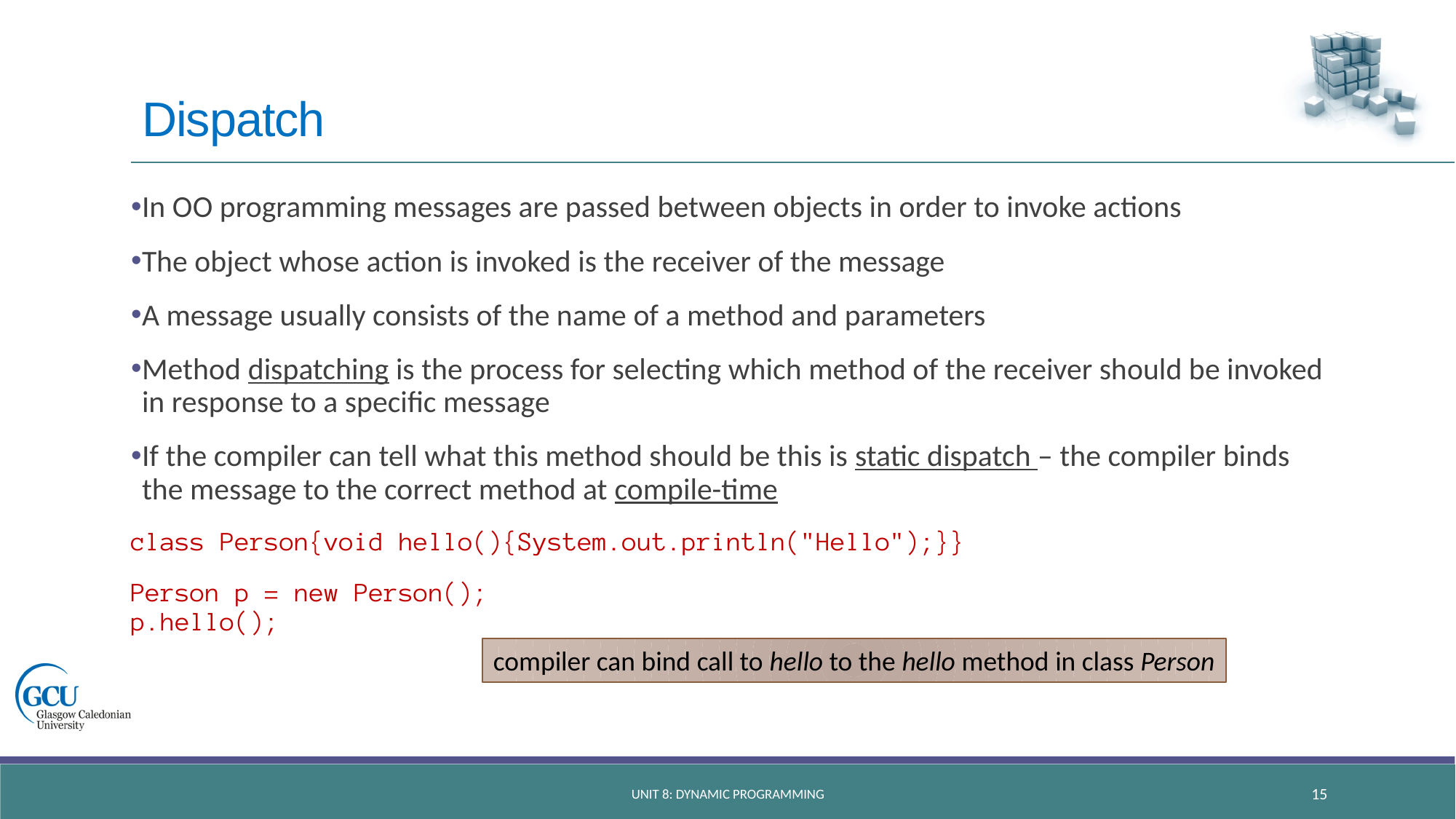

# Dispatch
In OO programming messages are passed between objects in order to invoke actions
The object whose action is invoked is the receiver of the message
A message usually consists of the name of a method and parameters
Method dispatching is the process for selecting which method of the receiver should be invoked in response to a specific message
If the compiler can tell what this method should be this is static dispatch – the compiler binds the message to the correct method at compile-time
class Person{void hello(){System.out.println("Hello");}}
Person p = new Person();
p.hello();
compiler can bind call to hello to the hello method in class Person
unit 8: dynamic programming
15